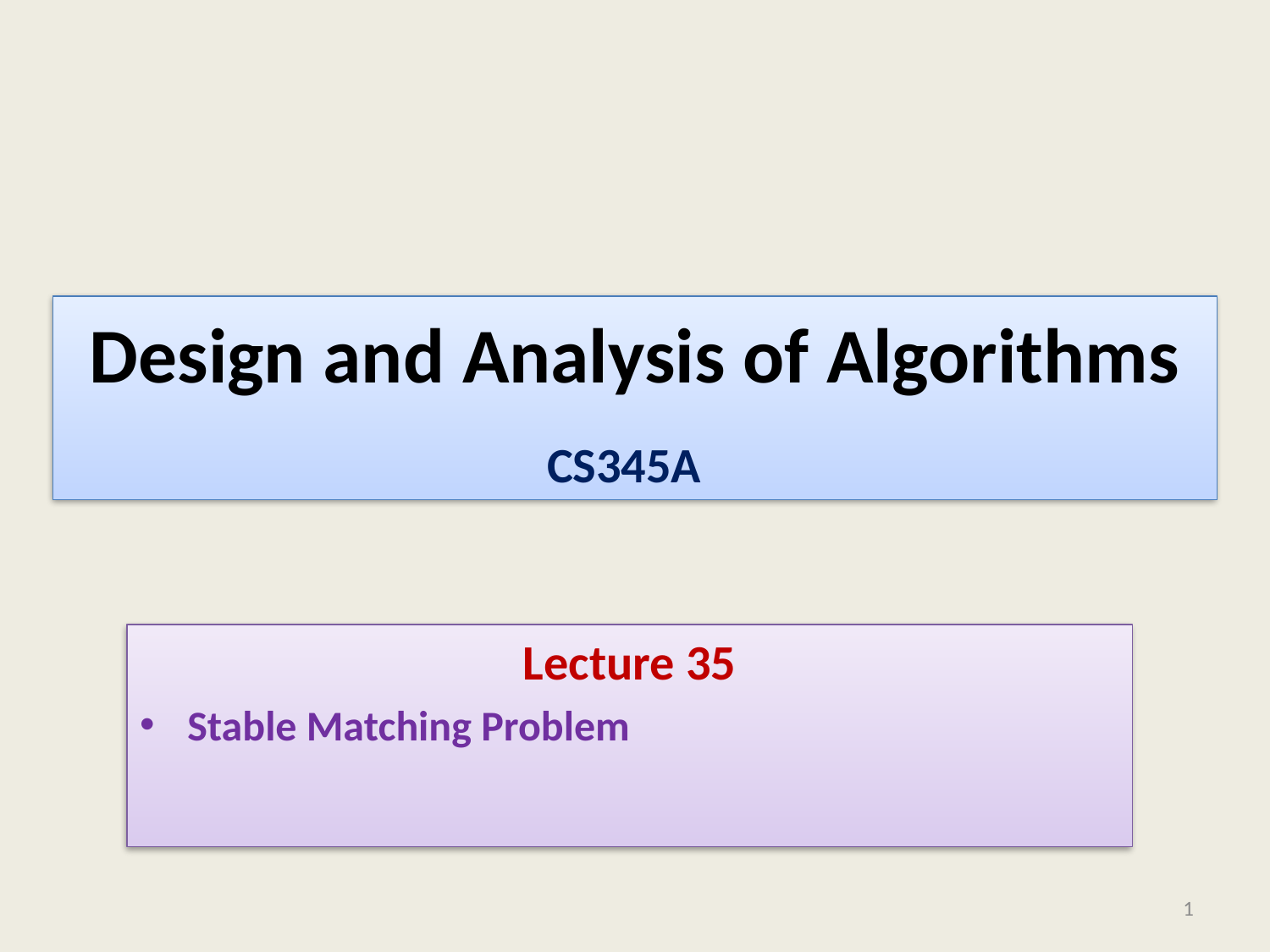

# Design and Analysis of Algorithms
CS345A
Lecture 35
Stable Matching Problem

1